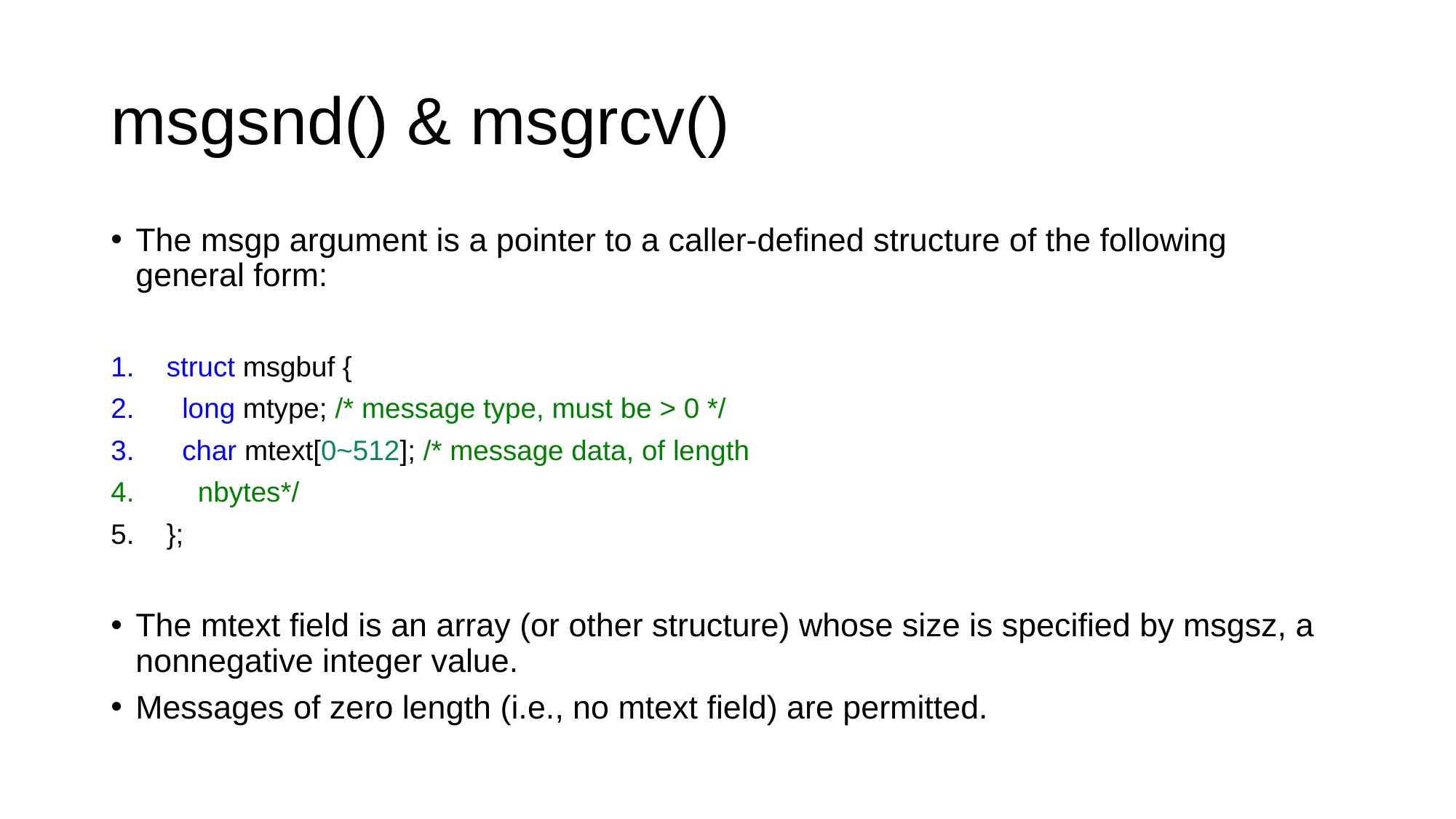

# msgsnd() & msgrcv()
The msgp argument is a pointer to a caller-defined structure of the following general form:

struct msgbuf {
  long mtype; /* message type, must be > 0 */
  char mtext[0~512]; /* message data, of length
    nbytes*/
};

The mtext field is an array (or other structure) whose size is specified by msgsz, a nonnegative integer value.
Messages of zero length (i.e., no mtext field) are permitted.